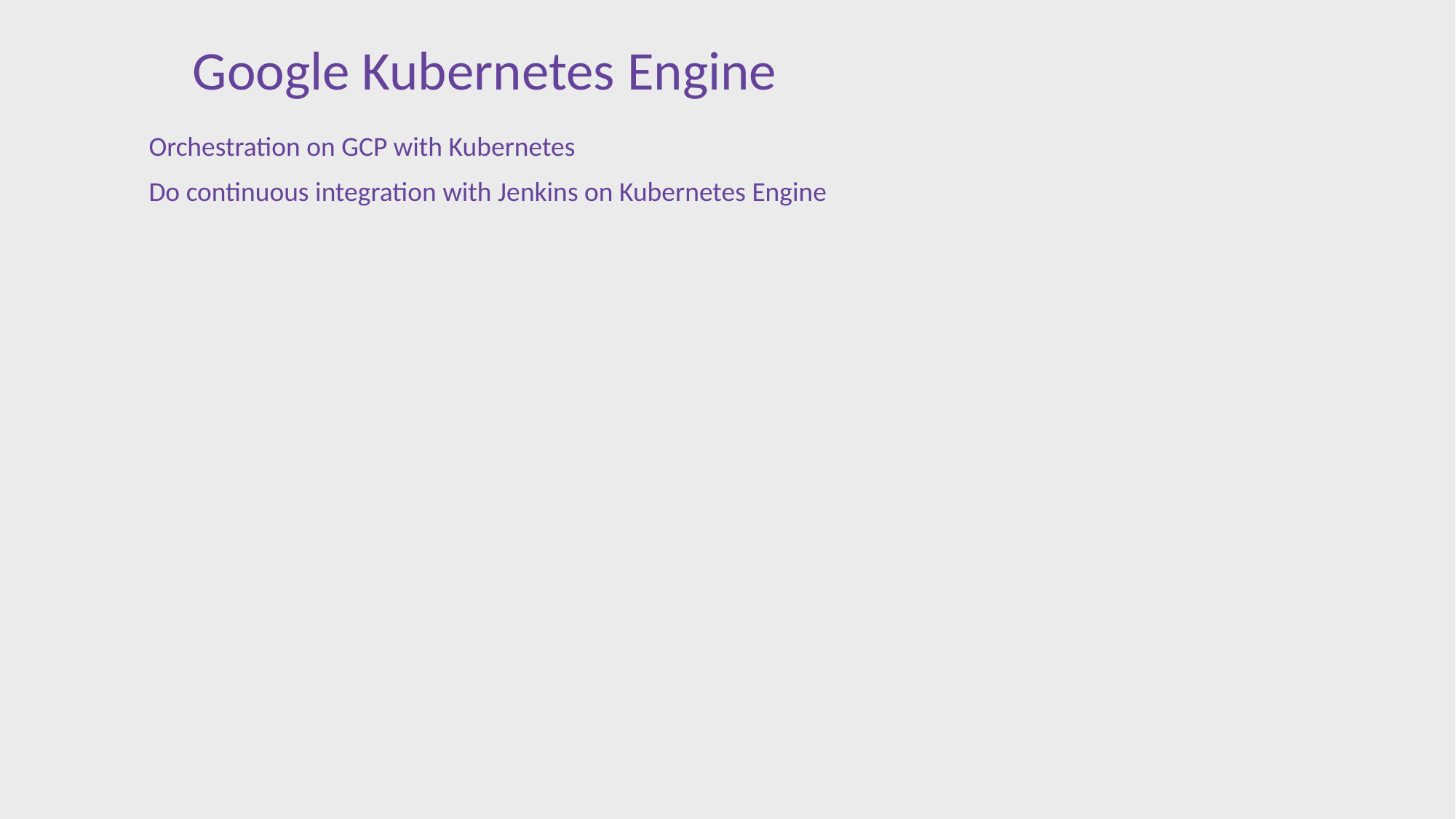

# Google Kubernetes Engine
Orchestration on GCP with Kubernetes
Do continuous integration with Jenkins on Kubernetes Engine